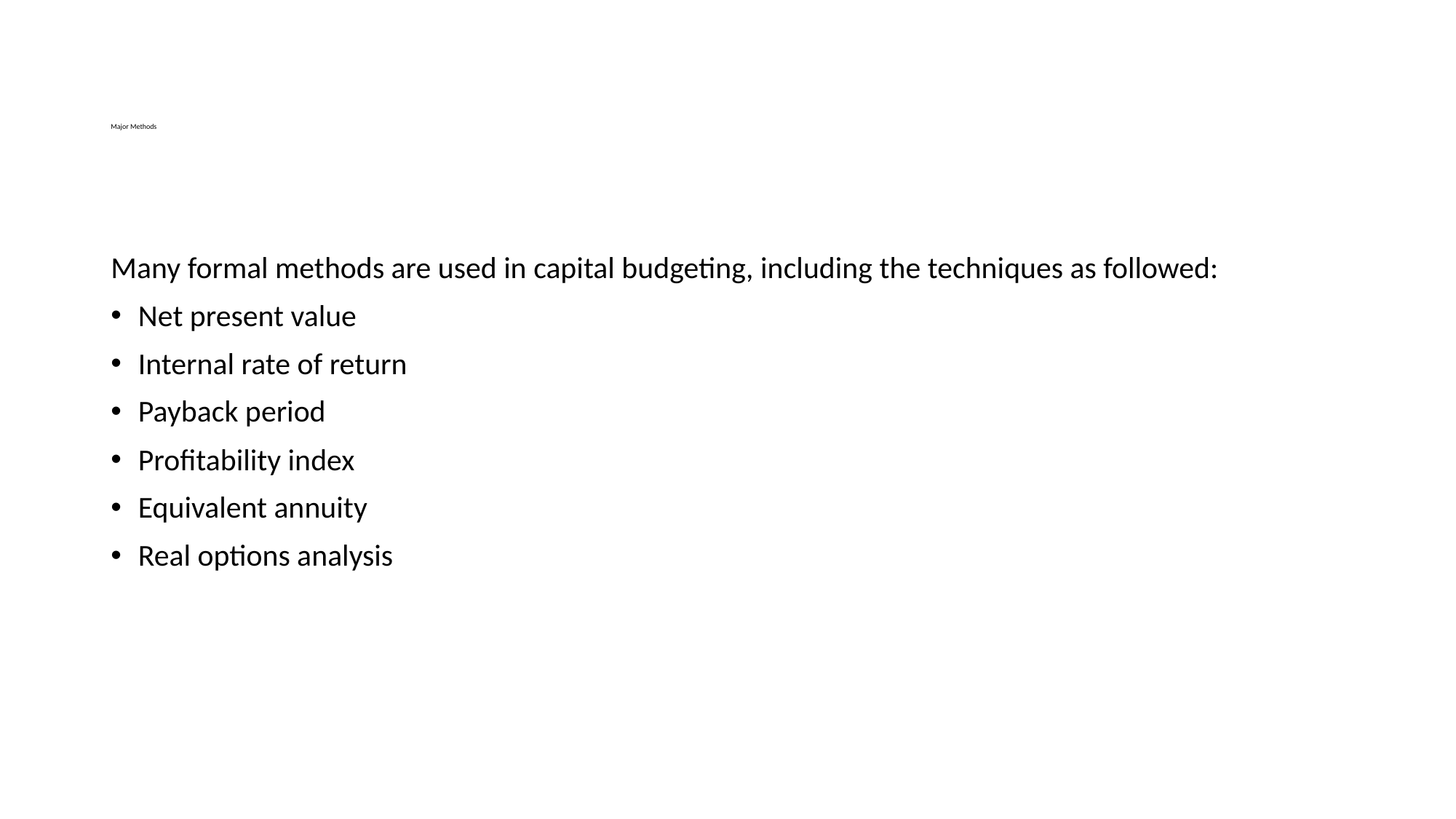

# Major Methods

Many formal methods are used in capital budgeting, including the techniques as followed:
Net present value
Internal rate of return
Payback period
Profitability index
Equivalent annuity
Real options analysis